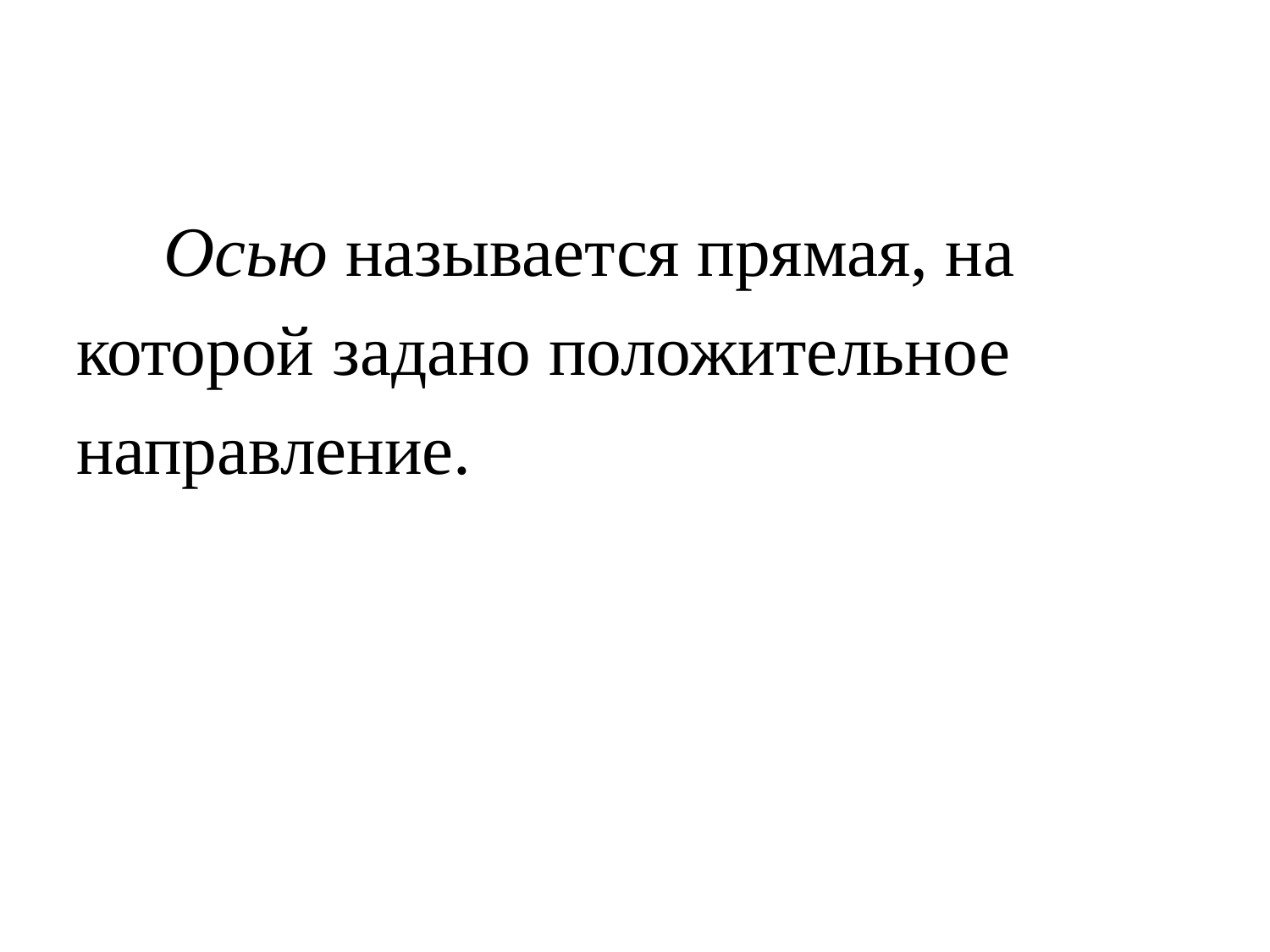

Осью называется прямая, на
которой задано положительное
направление.